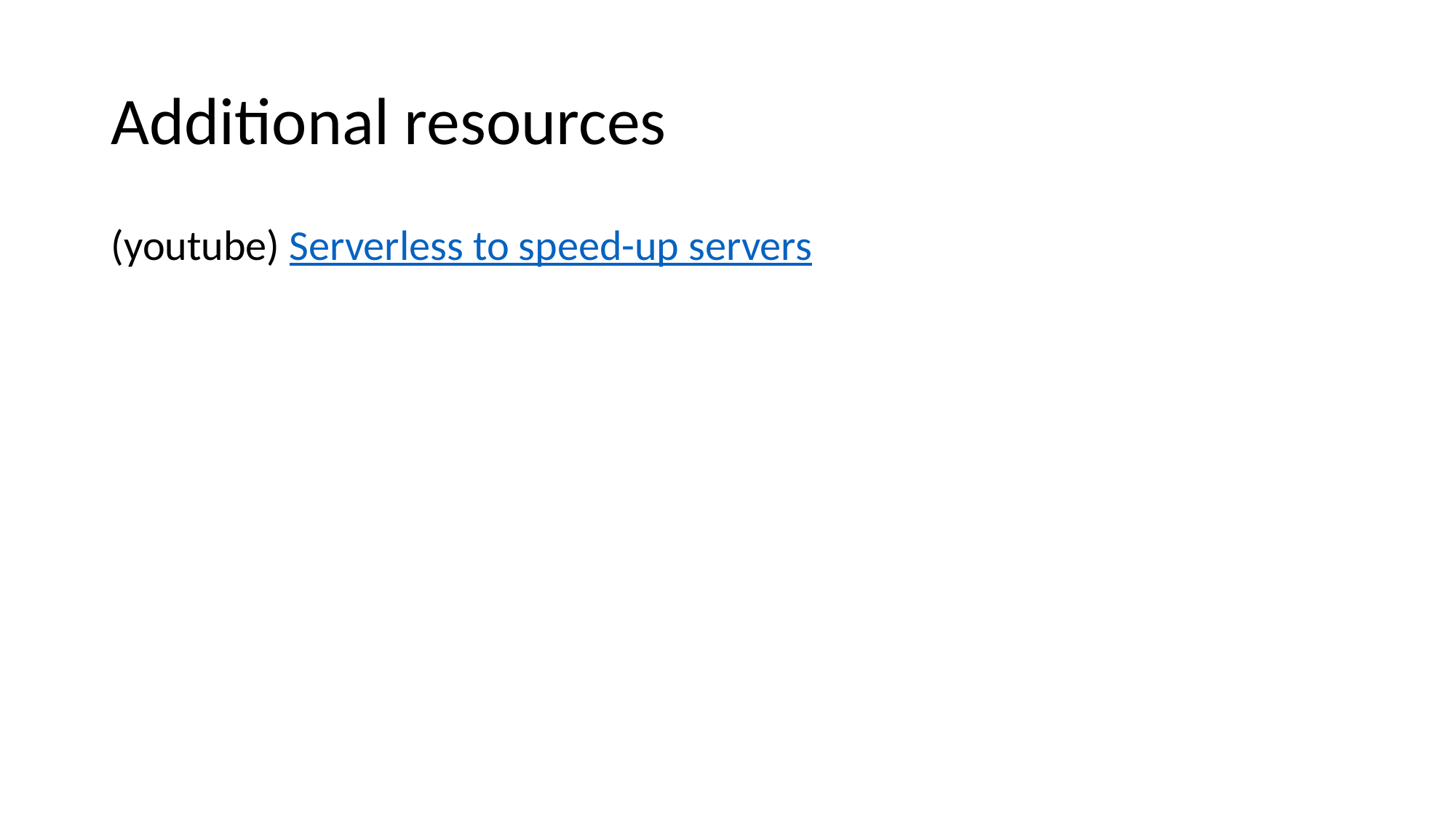

# Additional resources
(youtube) Serverless to speed-up servers